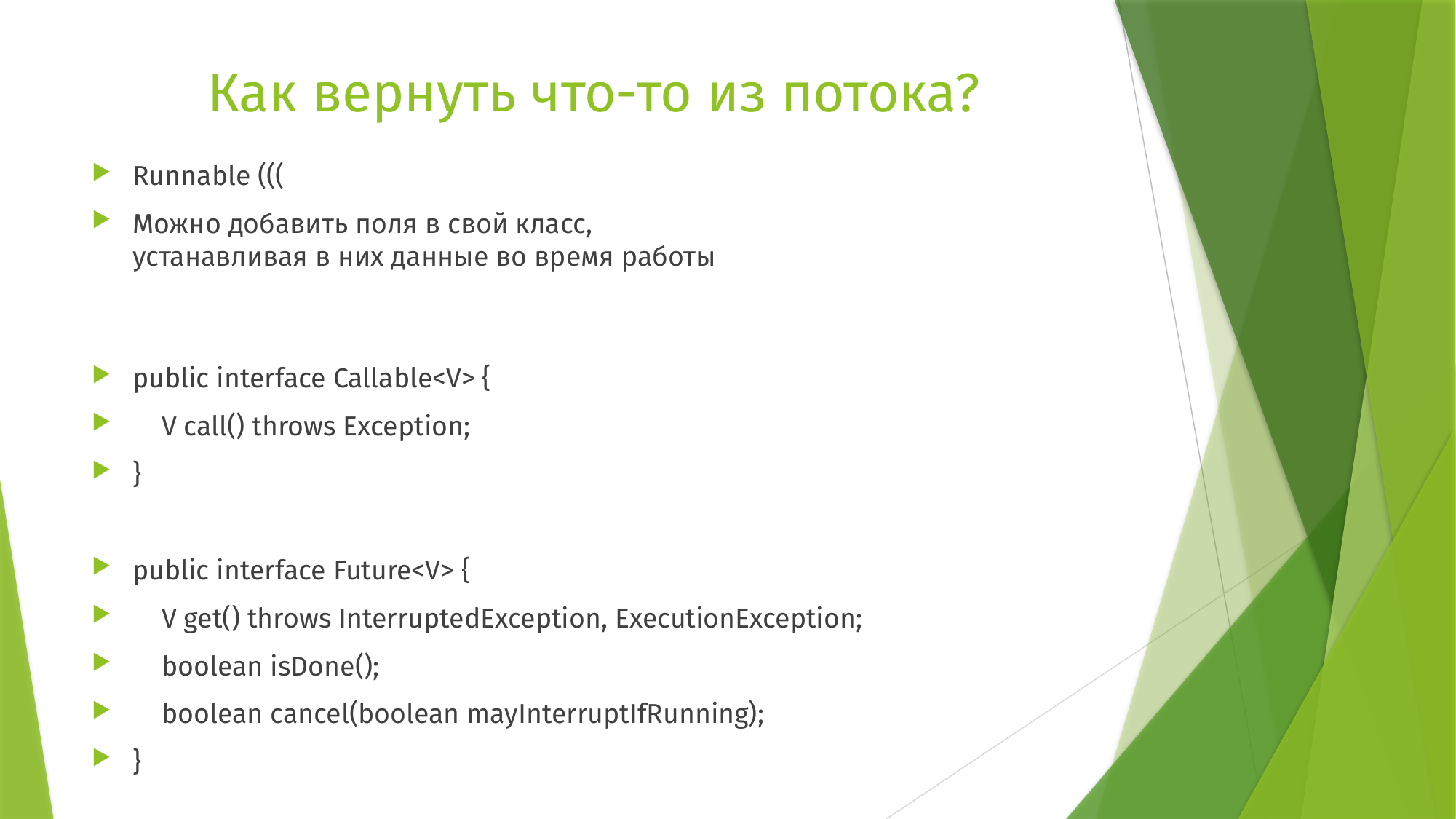

# Как вернуть что-то из потока?
Runnable (((
Можно добавить поля в свой класс,                                               устанавливая в них данные во время работы
public interface Callable<V> {
    V call() throws Exception;
}

public interface Future<V> {
    V get() throws InterruptedException, ExecutionException;
    boolean isDone();
    boolean cancel(boolean mayInterruptIfRunning);
}